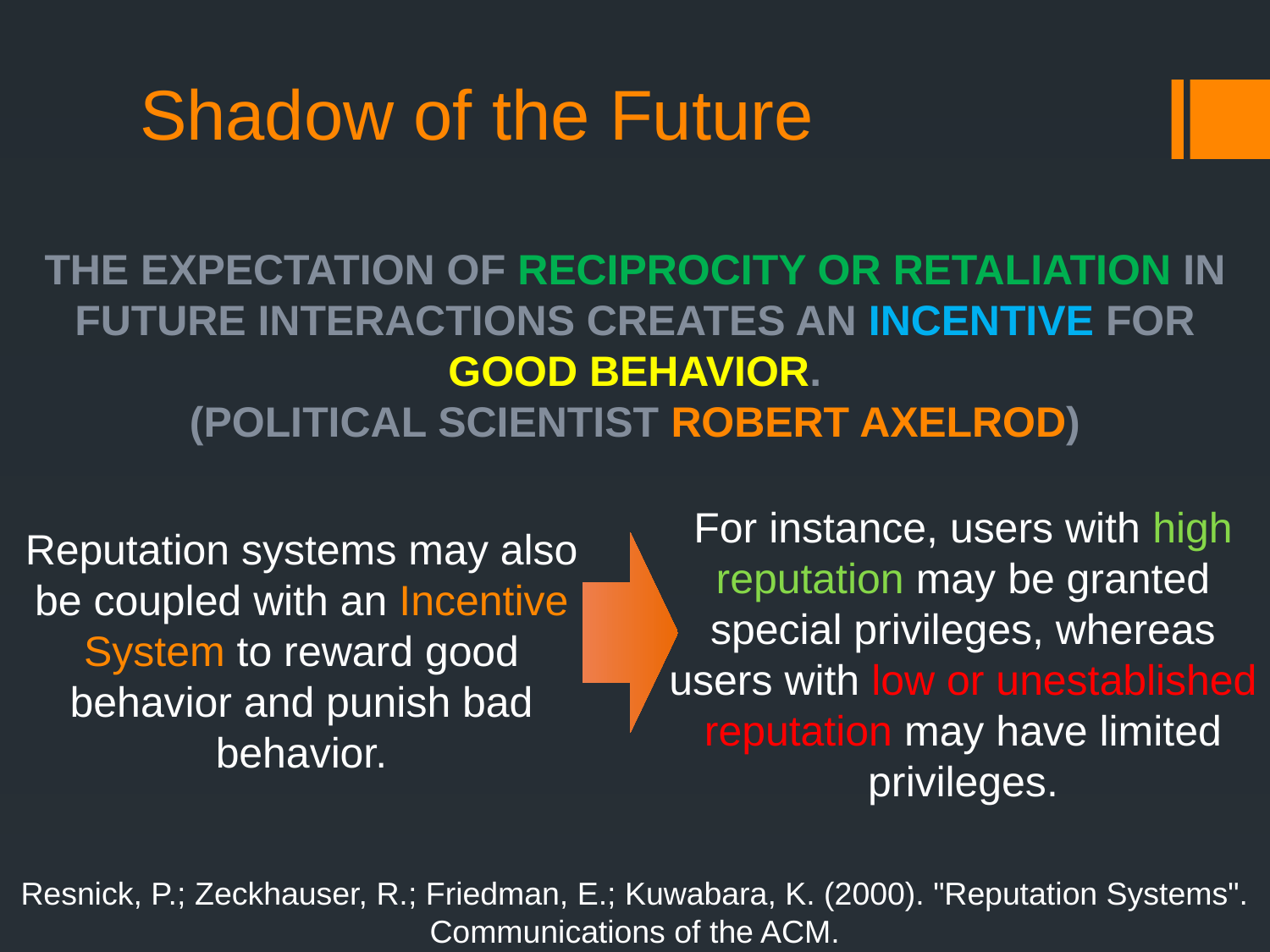

# Shadow of the Future
The expectation of reciprocity or retaliation in future interactions creates an incentive for good behavior.
(Political scientist Robert Axelrod)
For instance, users with high reputation may be granted special privileges, whereas users with low or unestablished reputation may have limited privileges.
Reputation systems may also be coupled with an Incentive System to reward good behavior and punish bad behavior.

Resnick, P.; Zeckhauser, R.; Friedman, E.; Kuwabara, K. (2000). "Reputation Systems". Communications of the ACM.